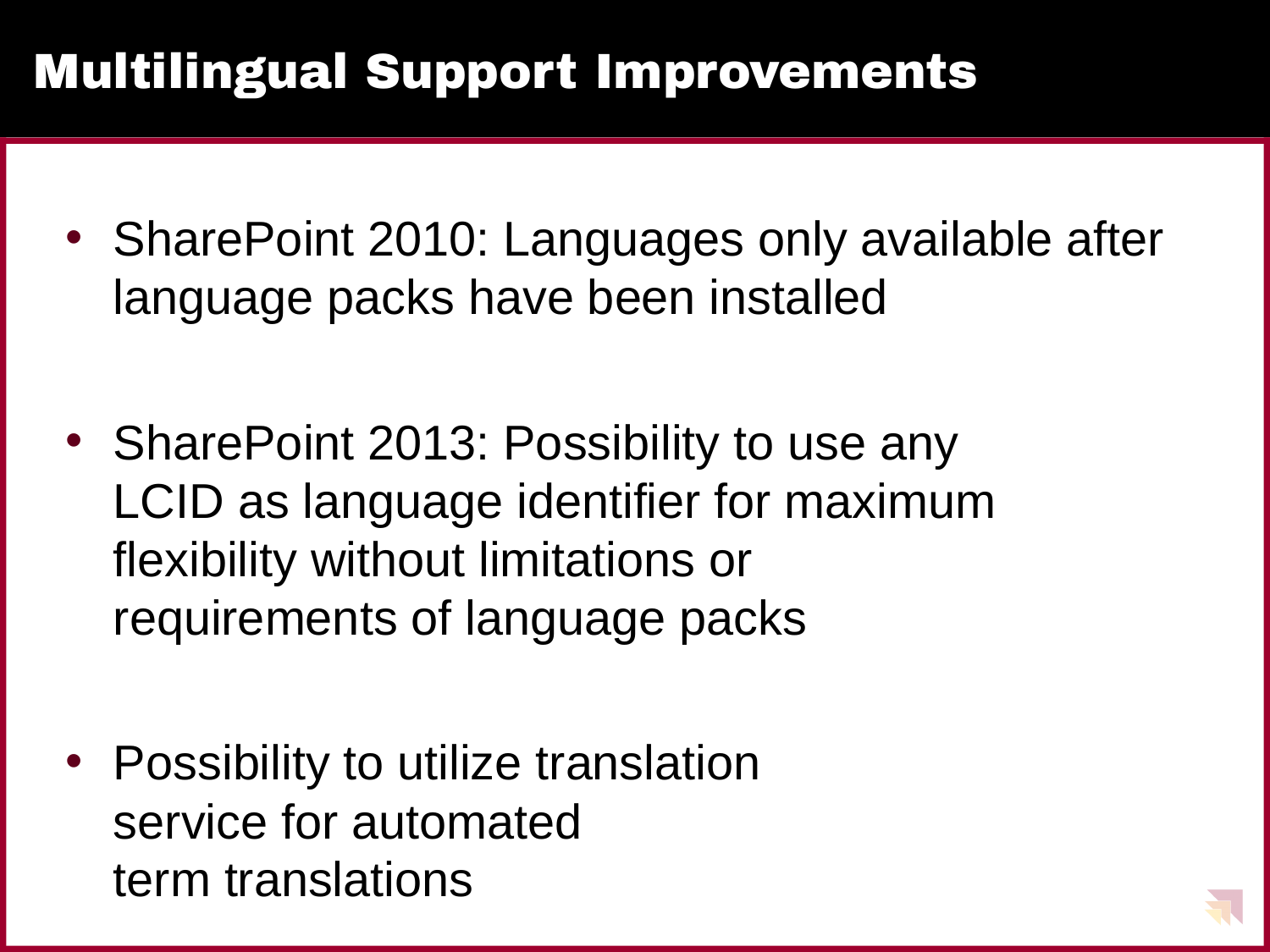

# Multilingual Support Improvements
SharePoint 2010: Languages only available after
language packs have been installed

SharePoint 2013: Possibility to use any
LCID as language identifier for maximum
flexibility without limitations or
requirements of language packs

Possibility to utilize translation
service for automated
term translations